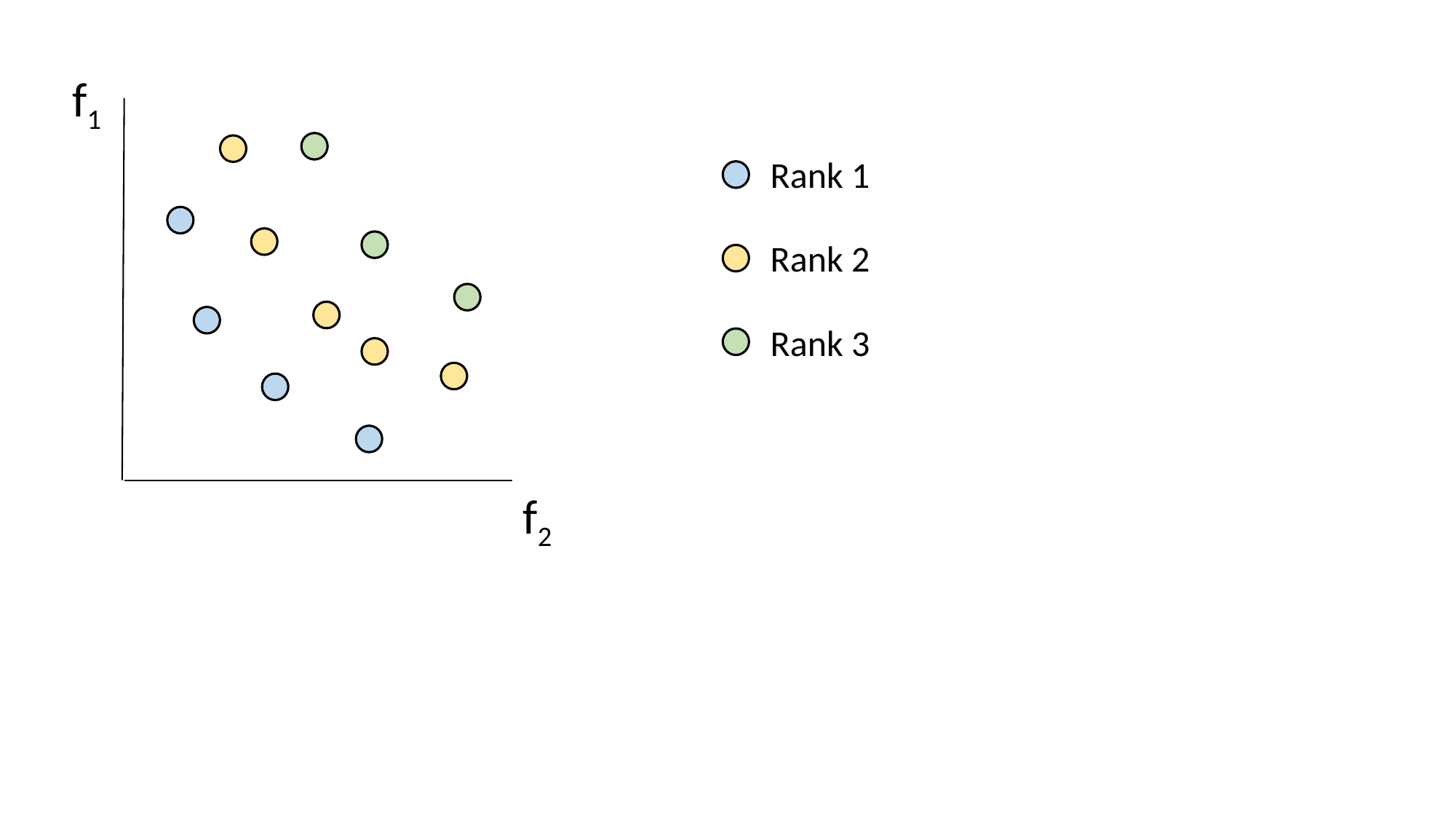

f1

Rank 1

Rank 2

Rank 3

f2